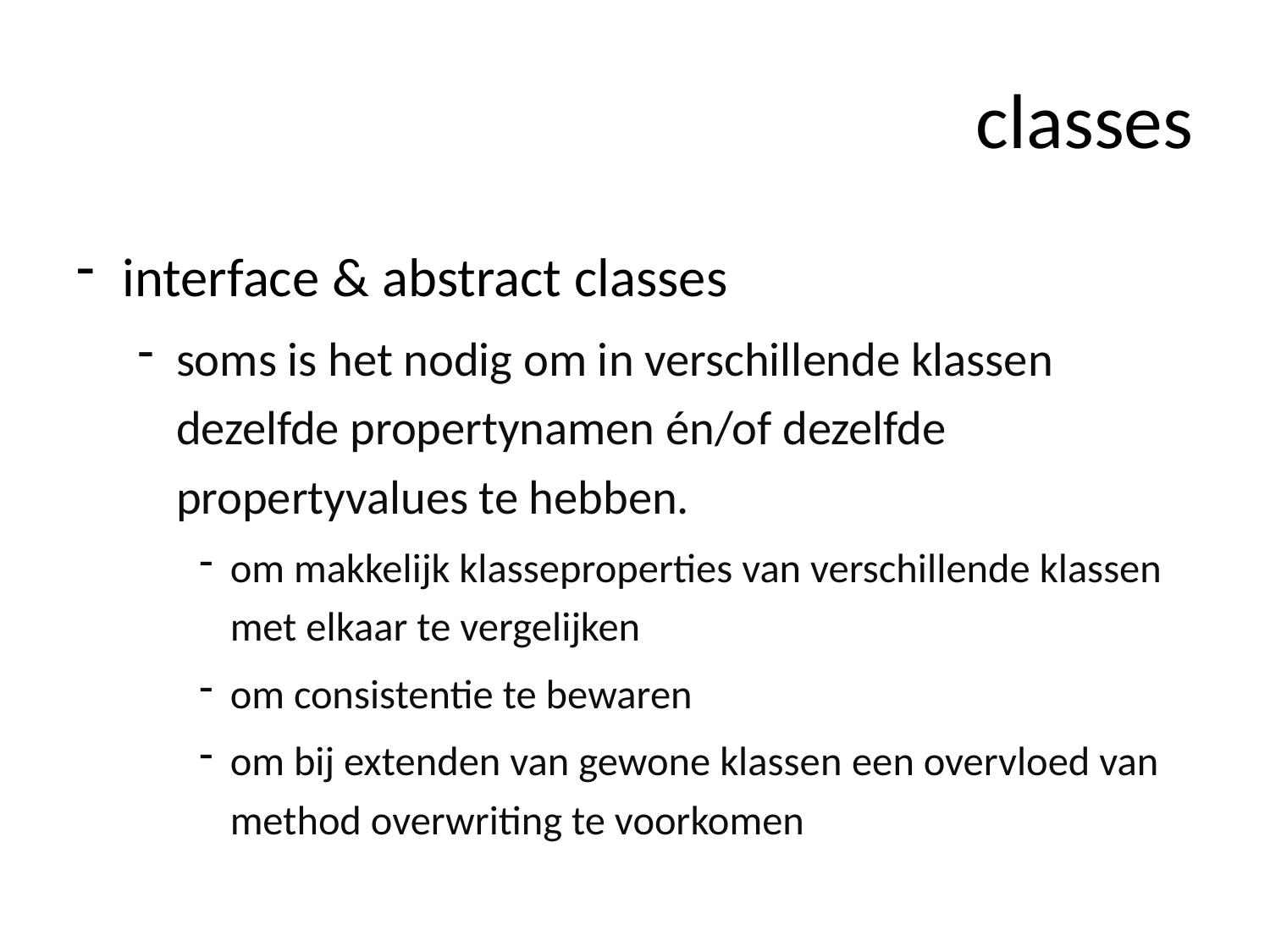

# classes
interface & abstract classes
soms is het nodig om in verschillende klassen dezelfde propertynamen én/of dezelfde propertyvalues te hebben.
om makkelijk klasseproperties van verschillende klassen met elkaar te vergelijken
om consistentie te bewaren
om bij extenden van gewone klassen een overvloed van method overwriting te voorkomen